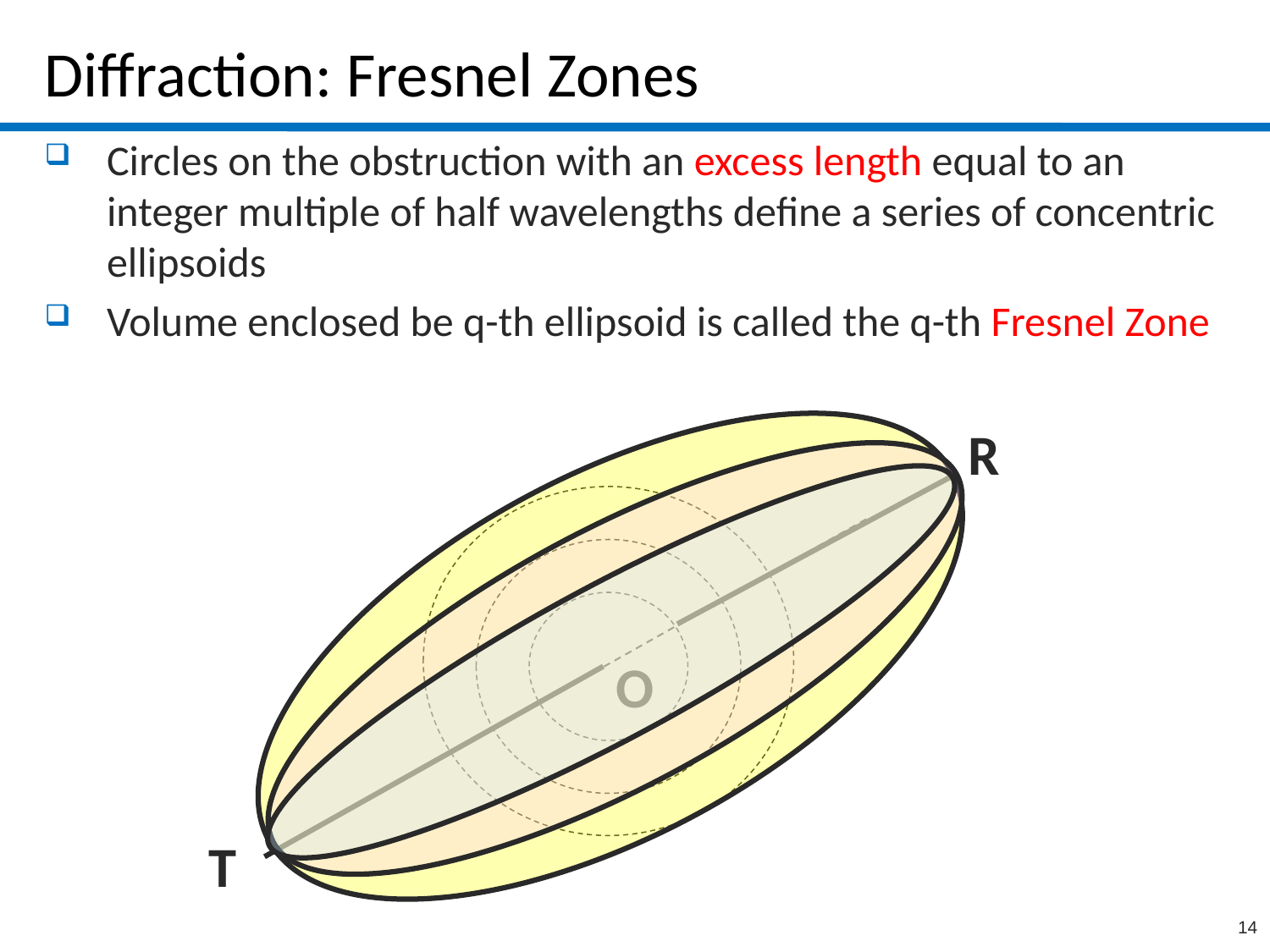

# Diffraction: Fresnel Zones
Circles on the obstruction with an excess length equal to an integer multiple of half wavelengths define a series of concentric ellipsoids
Volume enclosed be q-th ellipsoid is called the q-th Fresnel Zone

R

O
T
14